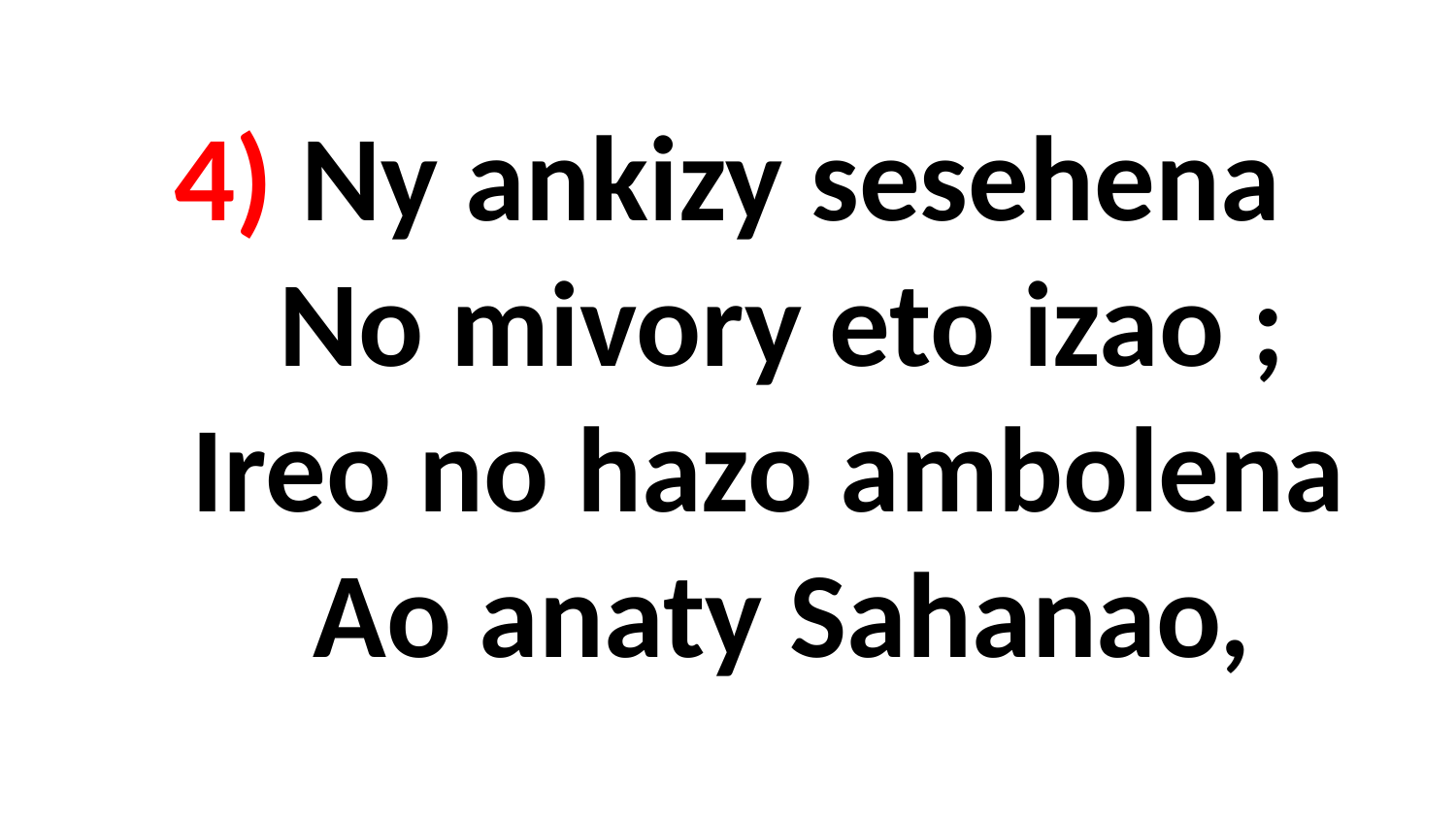

# 4) Ny ankizy sesehena No mivory eto izao ; Ireo no hazo ambolena Ao anaty Sahanao,